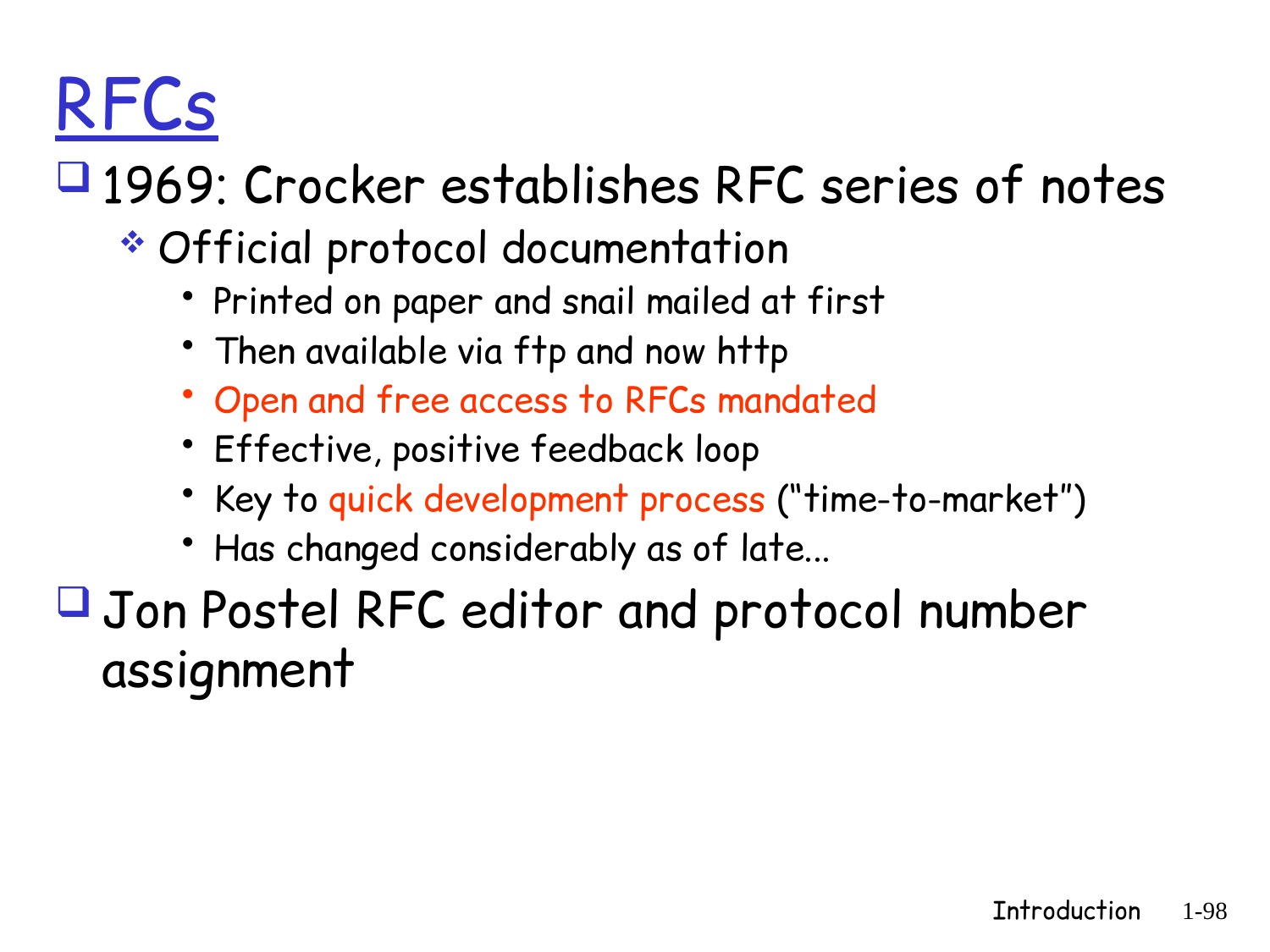

# RFCs
1969: Crocker establishes RFC series of notes
Official protocol documentation
Printed on paper and snail mailed at first
Then available via ftp and now http
Open and free access to RFCs mandated
Effective, positive feedback loop
Key to quick development process (“time-to-market”)
Has changed considerably as of late...
Jon Postel RFC editor and protocol number assignment
 Introduction
1-98